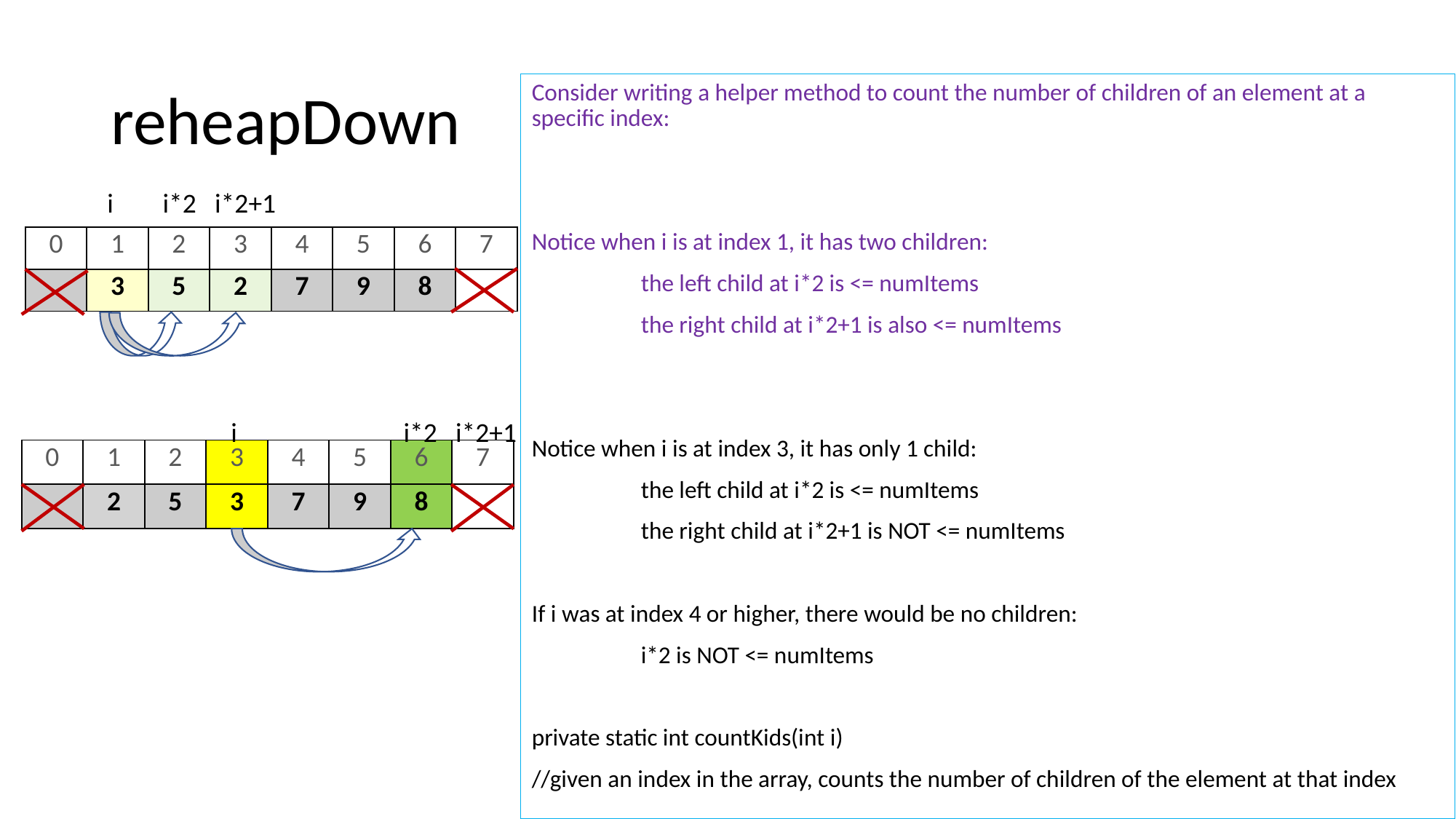

# reheapDown
Consider writing a helper method to count the number of children of an element at a specific index:

Notice when i is at index 1, it has two children:
	the left child at i*2 is <= numItems
	the right child at i*2+1 is also <= numItems

Notice when i is at index 3, it has only 1 child:
	the left child at i*2 is <= numItems
	the right child at i*2+1 is NOT <= numItems

If i was at index 4 or higher, there would be no children:
	i*2 is NOT <= numItems

private static int countKids(int i)
//given an index in the array, counts the number of children of the element at that index
              i        i*2   i*2+1

                                  i                           i*2   i*2+1
| 0 | 1 | 2 | 3 | 4 | 5 | 6 | 7 |
| --- | --- | --- | --- | --- | --- | --- | --- |
|  | 3 | 5 | 2 | 7 | 9 | 8 |  |

| 0 | 1 | 2 | 3 | 4 | 5 | 6 | 7 |
| --- | --- | --- | --- | --- | --- | --- | --- |
|  | 2 | 5 | 3 | 7 | 9 | 8 |  |